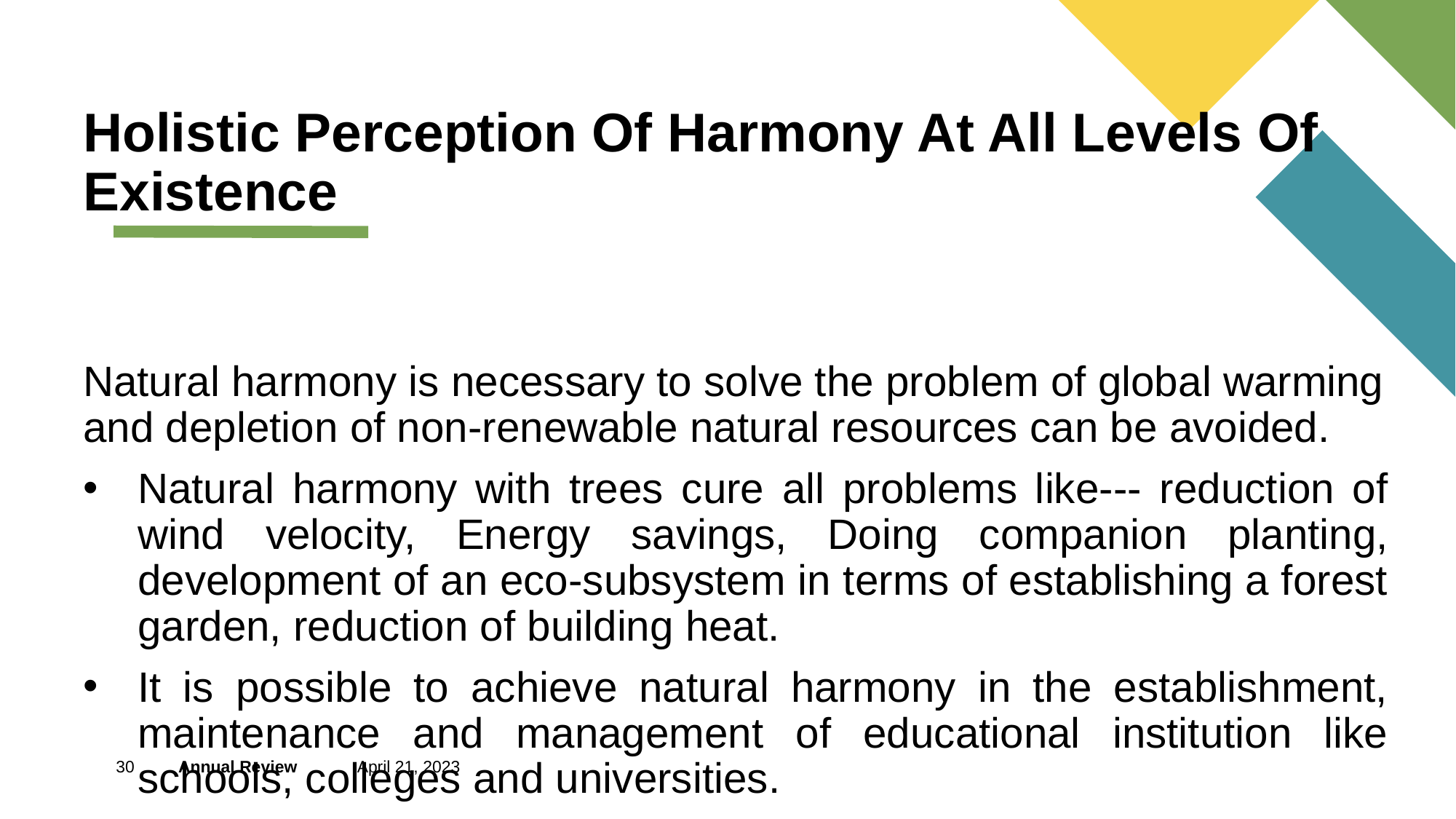

Holistic Perception Of Harmony At All Levels Of Existence

Natural harmony is necessary to solve the problem of global warming and depletion of non-renewable natural resources can be avoided.
Natural harmony with trees cure all problems like--- reduction of wind velocity, Energy savings, Doing companion planting, development of an eco-subsystem in terms of establishing a forest garden, reduction of building heat.
It is possible to achieve natural harmony in the establishment, maintenance and management of educational institution like schools, colleges and universities.

#
30
Annual Review
April 21, 2023